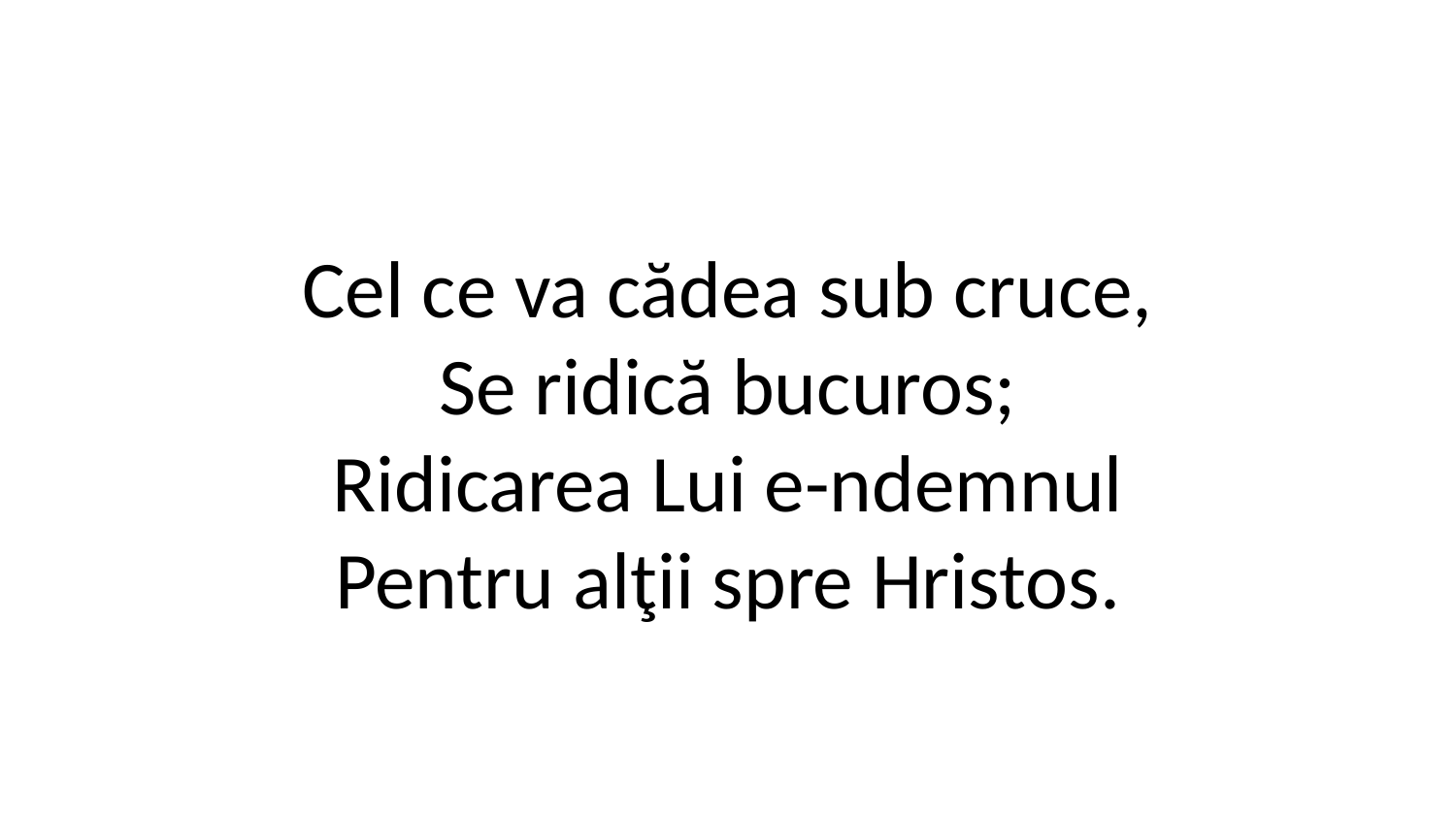

Cel ce va cădea sub cruce,
Se ridică bucuros;
Ridicarea Lui e-ndemnul
Pentru alţii spre Hristos.